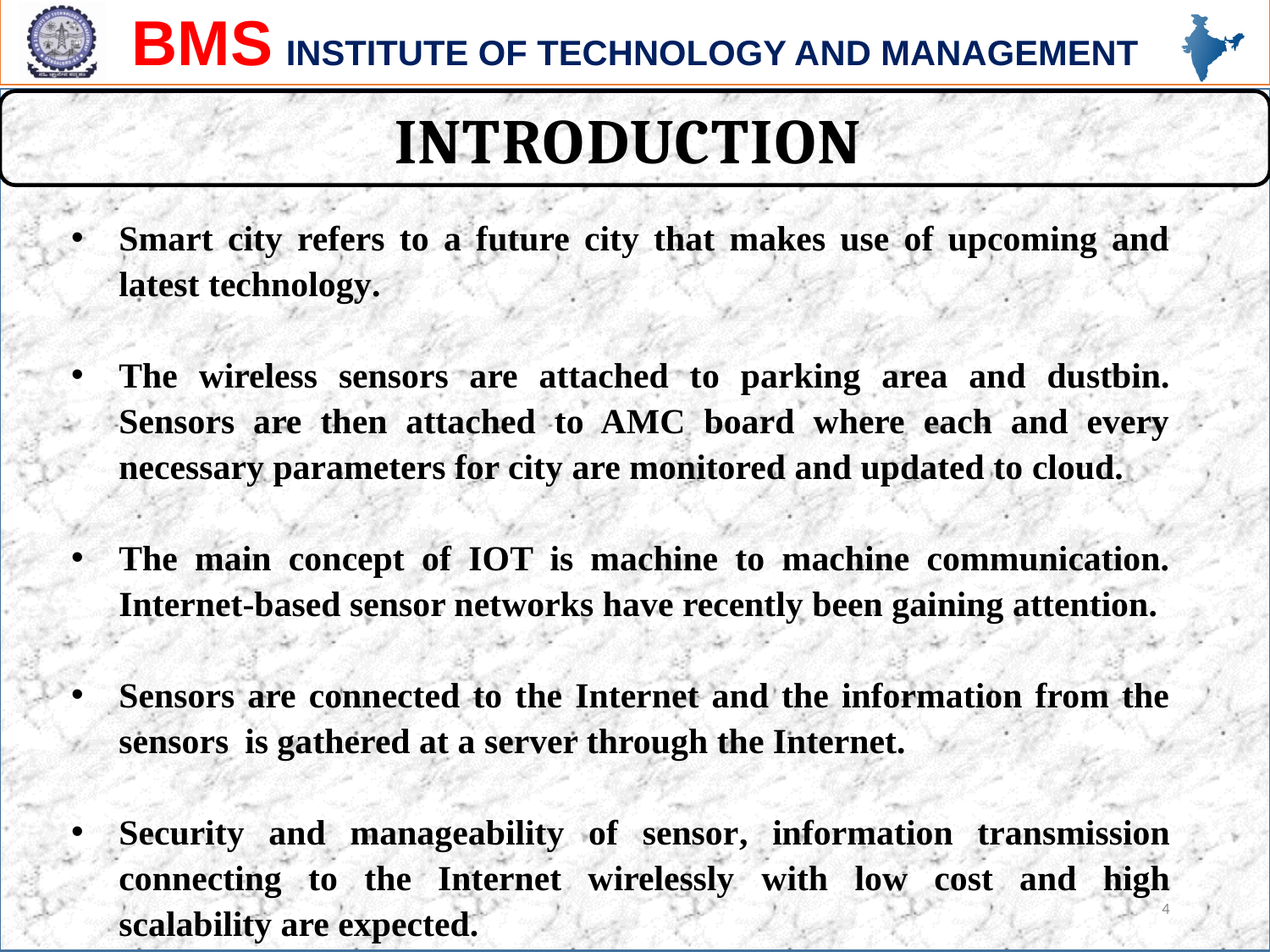

INTRODUCTION
Smart city refers to a future city that makes use of upcoming and latest technology.

The wireless sensors are attached to parking area and dustbin. Sensors are then attached to AMC board where each and every necessary parameters for city are monitored and updated to cloud.

The main concept of IOT is machine to machine communication. Internet-based sensor networks have recently been gaining attention.

Sensors are connected to the Internet and the information from the sensors  is gathered at a server through the Internet.

Security and manageability of sensor, information transmission connecting to the Internet wirelessly with low cost and high scalability are expected.

4